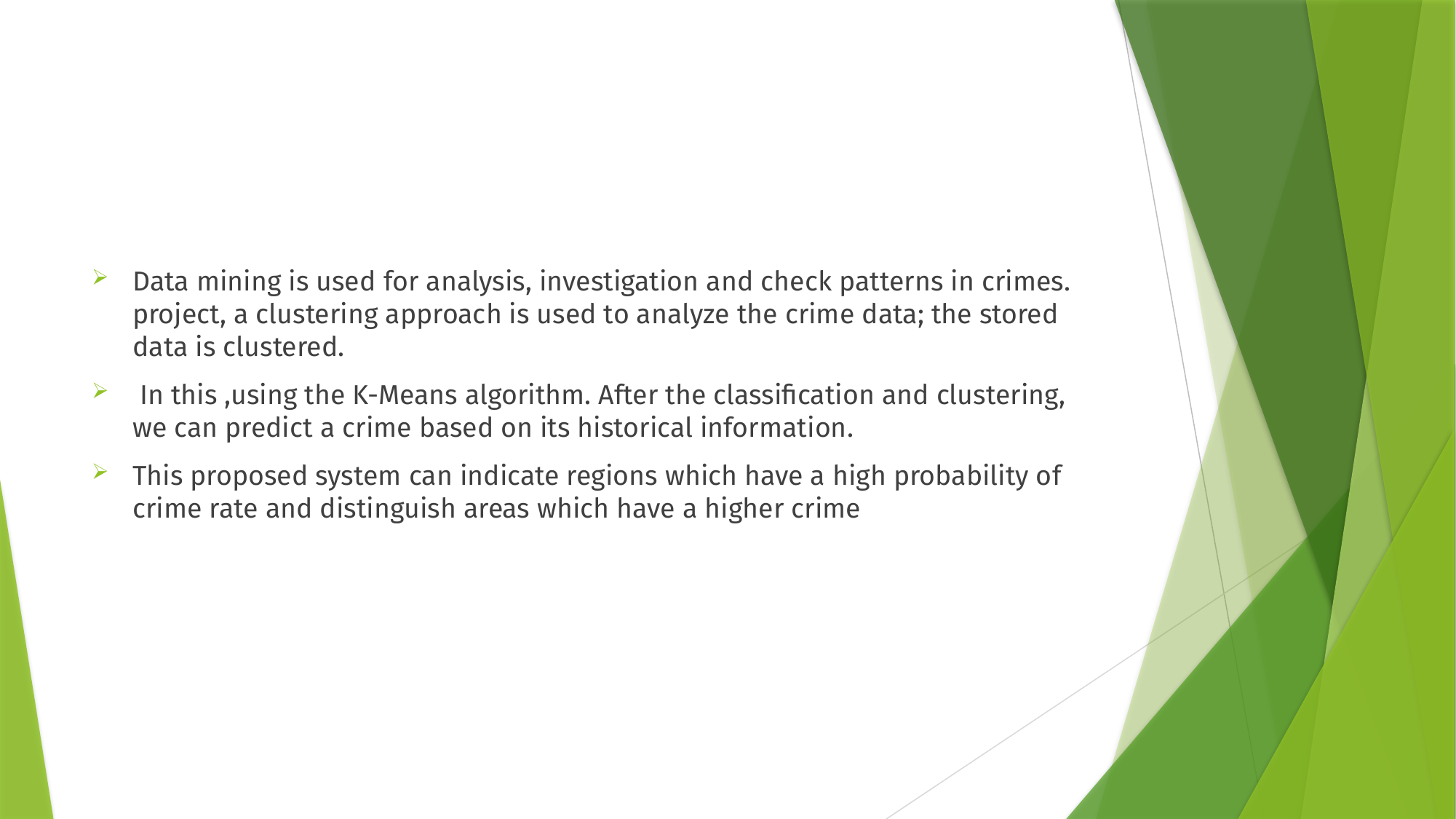

#
Data mining is used for analysis, investigation and check patterns in crimes. project, a clustering approach is used to analyze the crime data; the stored data is clustered.
 In this ,using the K-Means algorithm. After the classification and clustering, we can predict a crime based on its historical information.
This proposed system can indicate regions which have a high probability of crime rate and distinguish areas which have a higher crime